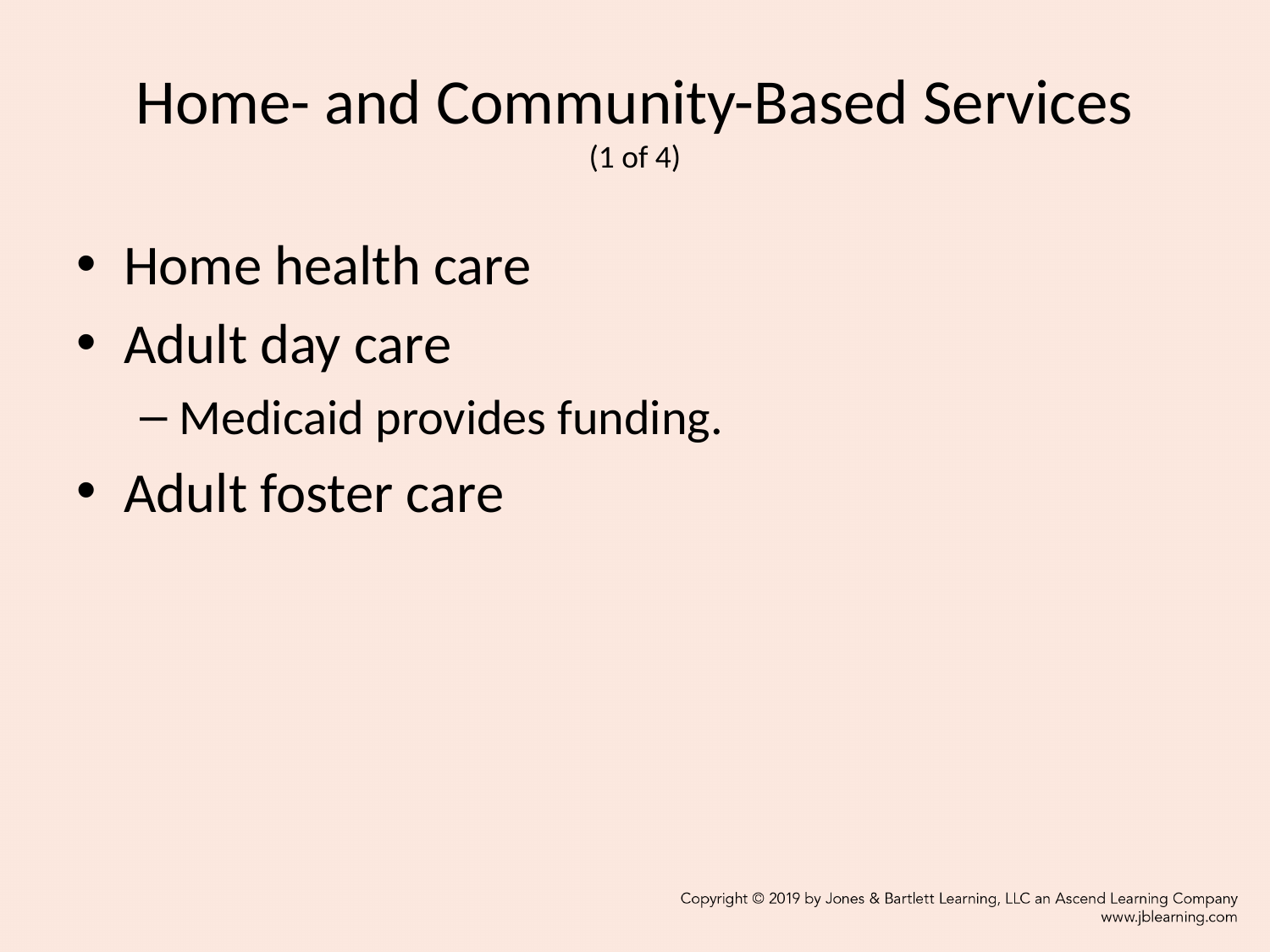

# Home- and Community-Based Services (1 of 4)
Home health care
Adult day care
Medicaid provides funding.
Adult foster care